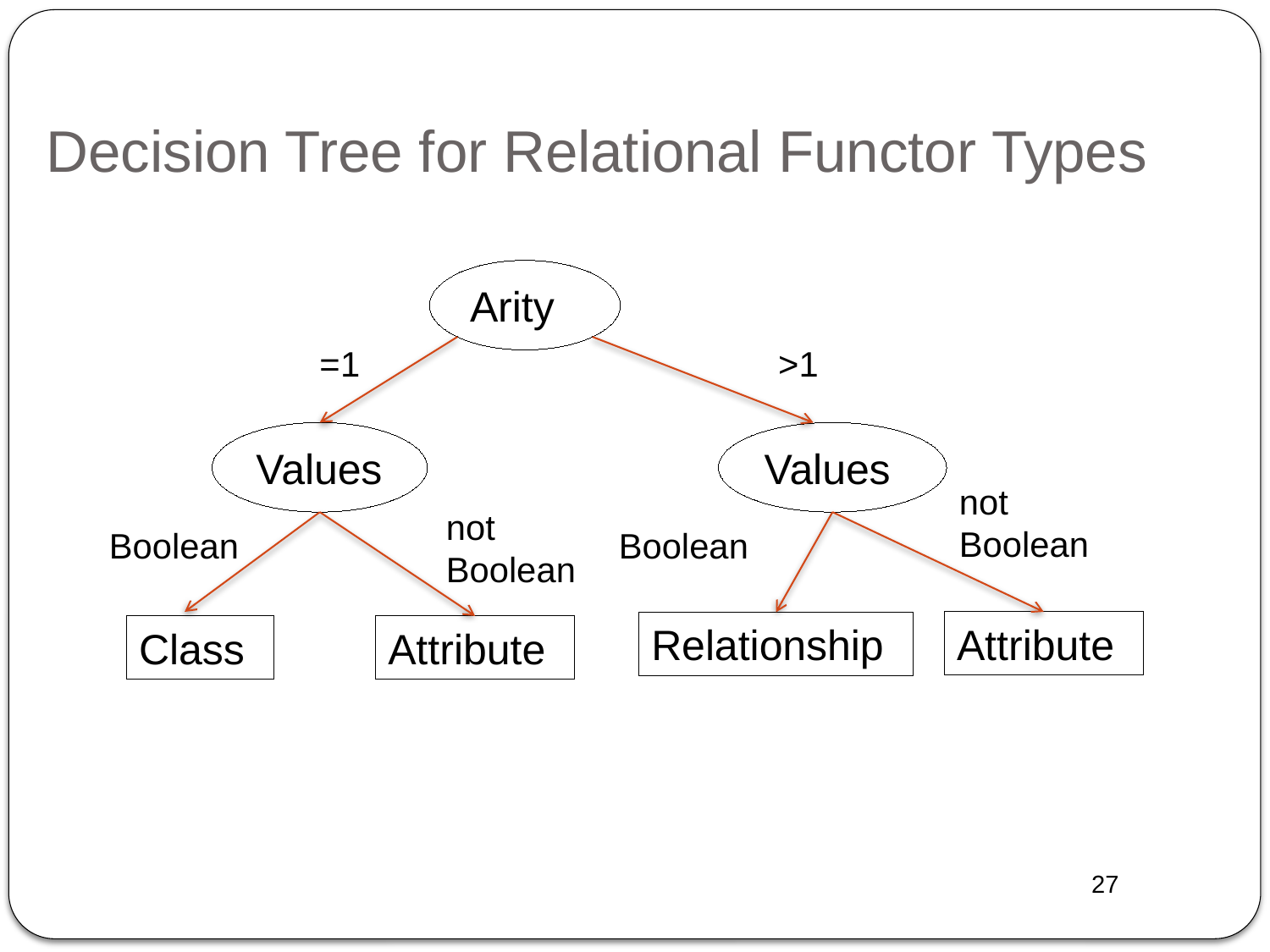

# Decision Tree for Relational Functor Types
Arity
=1
>1
Values
Values
not Boolean
not Boolean
Boolean
Boolean
Attribute
Relationship
Class
Attribute